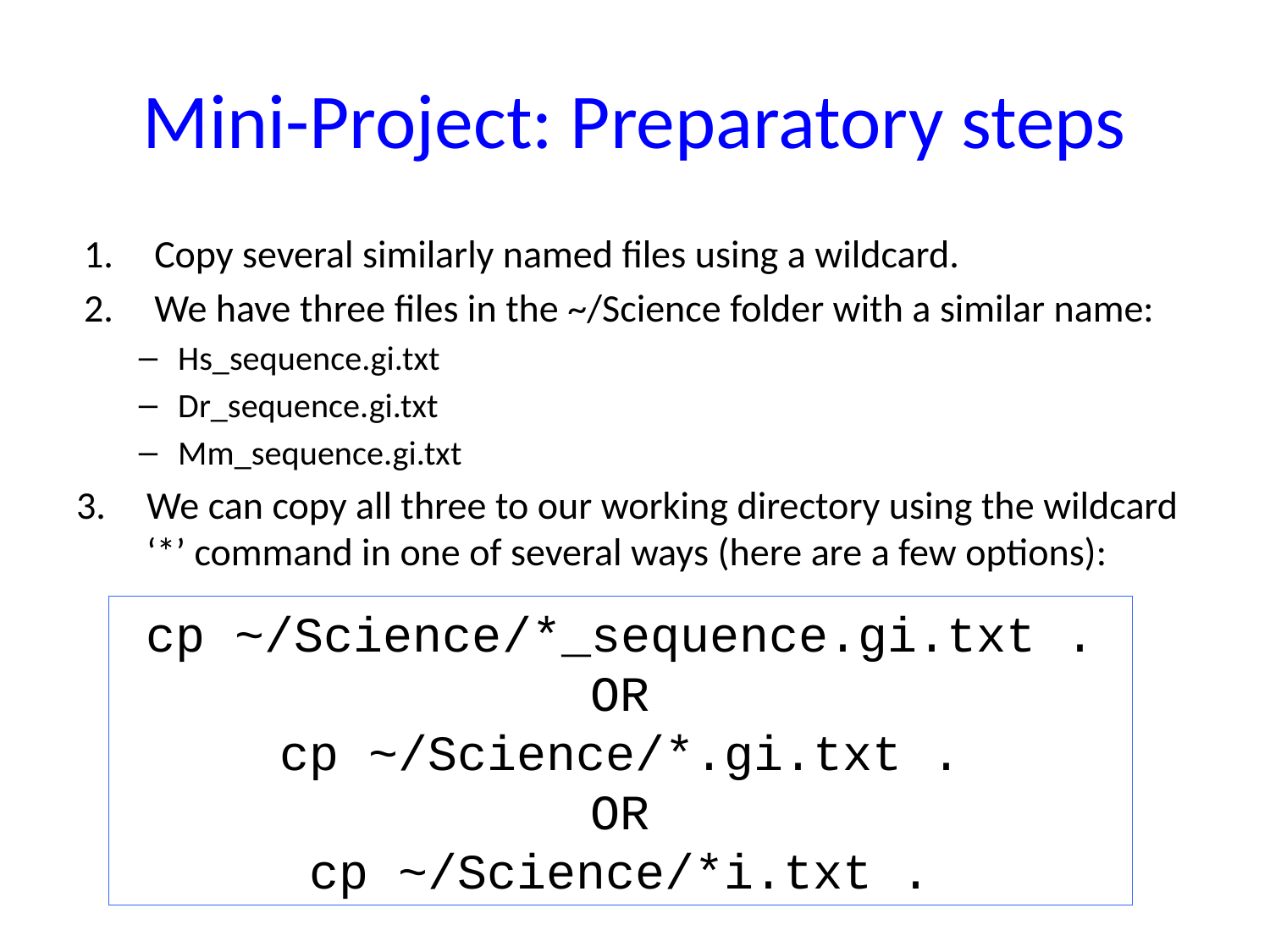

# Mini-Project: Preparatory steps
Copy several similarly named files using a wildcard.
We have three files in the ~/Science folder with a similar name:
Hs_sequence.gi.txt
Dr_sequence.gi.txt
Mm_sequence.gi.txt
We can copy all three to our working directory using the wildcard ‘*’ command in one of several ways (here are a few options):

cp ~/Science/*_sequence.gi.txt .
OR
cp ~/Science/*.gi.txt .
OR
cp ~/Science/*i.txt .